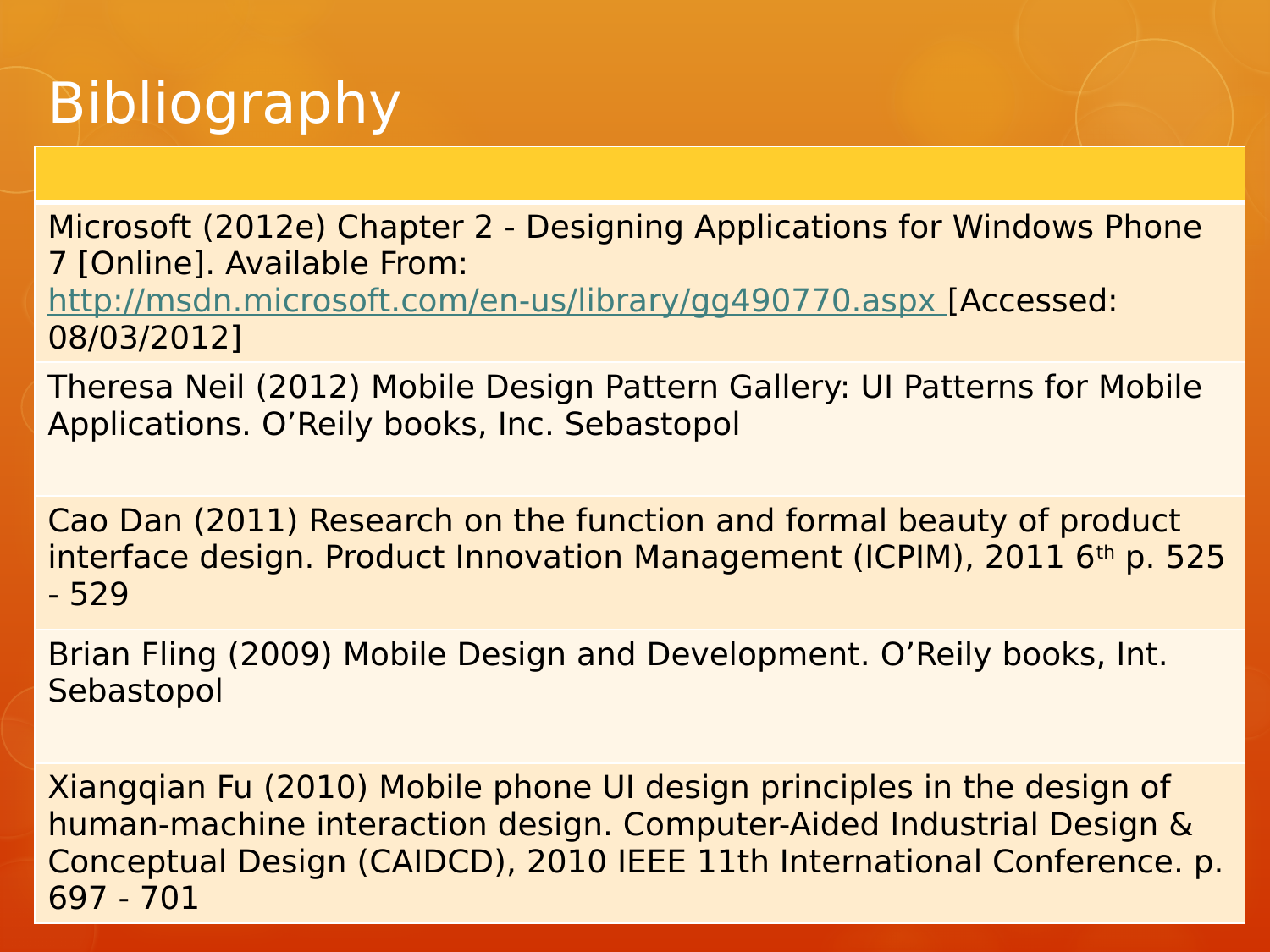

# Bibliography
|  |
| --- |
| Microsoft (2012e) Chapter 2 - Designing Applications for Windows Phone 7 [Online]. Available From: http://msdn.microsoft.com/en-us/library/gg490770.aspx [Accessed: 08/03/2012] |
| Theresa Neil (2012) Mobile Design Pattern Gallery: UI Patterns for Mobile Applications. O’Reily books, Inc. Sebastopol |
| Cao Dan (2011) Research on the function and formal beauty of product interface design. Product Innovation Management (ICPIM), 2011 6th p. 525 - 529 |
| Brian Fling (2009) Mobile Design and Development. O’Reily books, Int. Sebastopol |
| Xiangqian Fu (2010) Mobile phone UI design principles in the design of human-machine interaction design. Computer-Aided Industrial Design & Conceptual Design (CAIDCD), 2010 IEEE 11th International Conference. p. 697 - 701 |